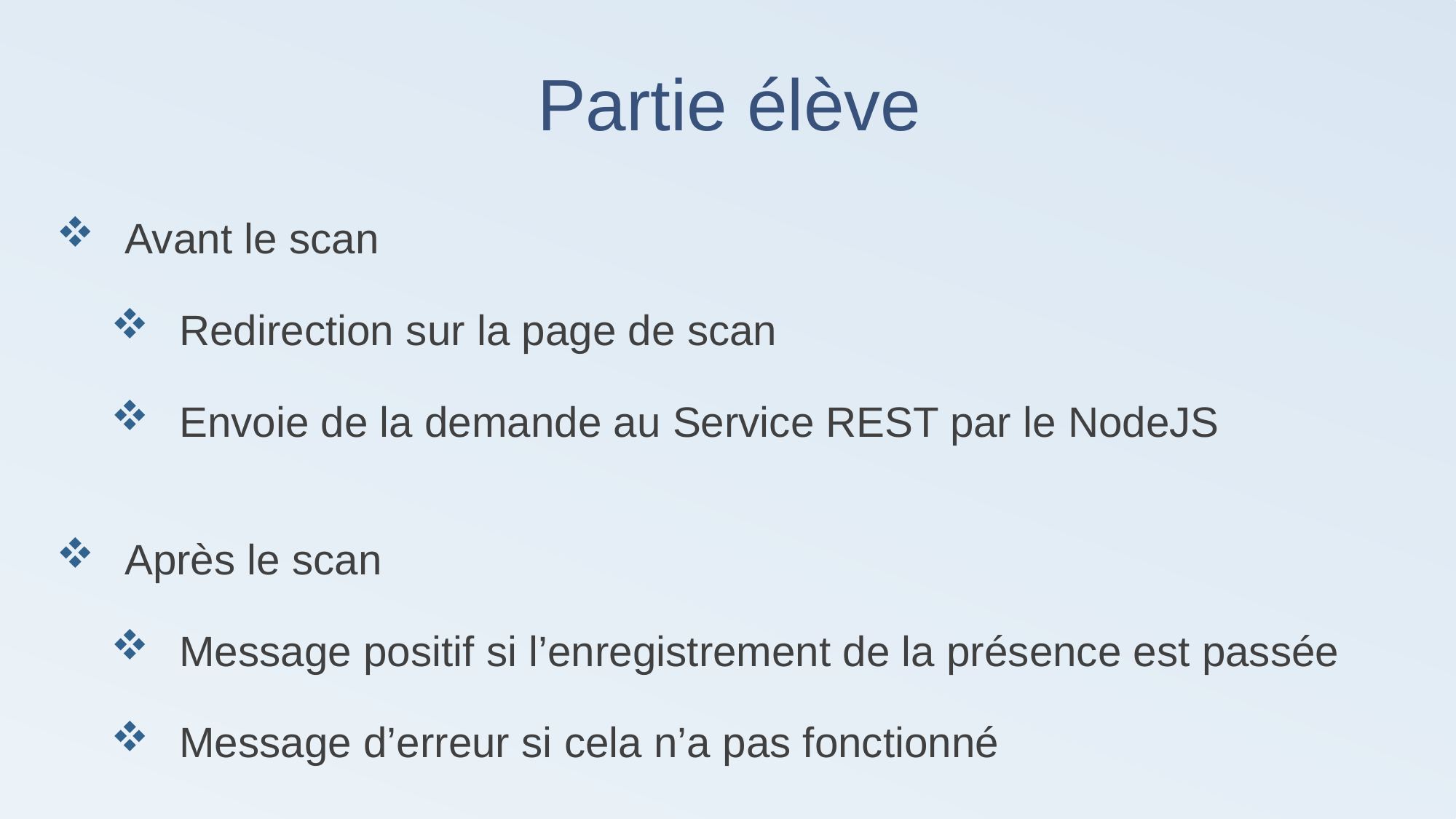

# Partie élève
Avant le scan

Redirection sur la page de scan

Envoie de la demande au Service REST par le NodeJS

Après le scan

Message positif si l’enregistrement de la présence est passée

Message d’erreur si cela n’a pas fonctionné